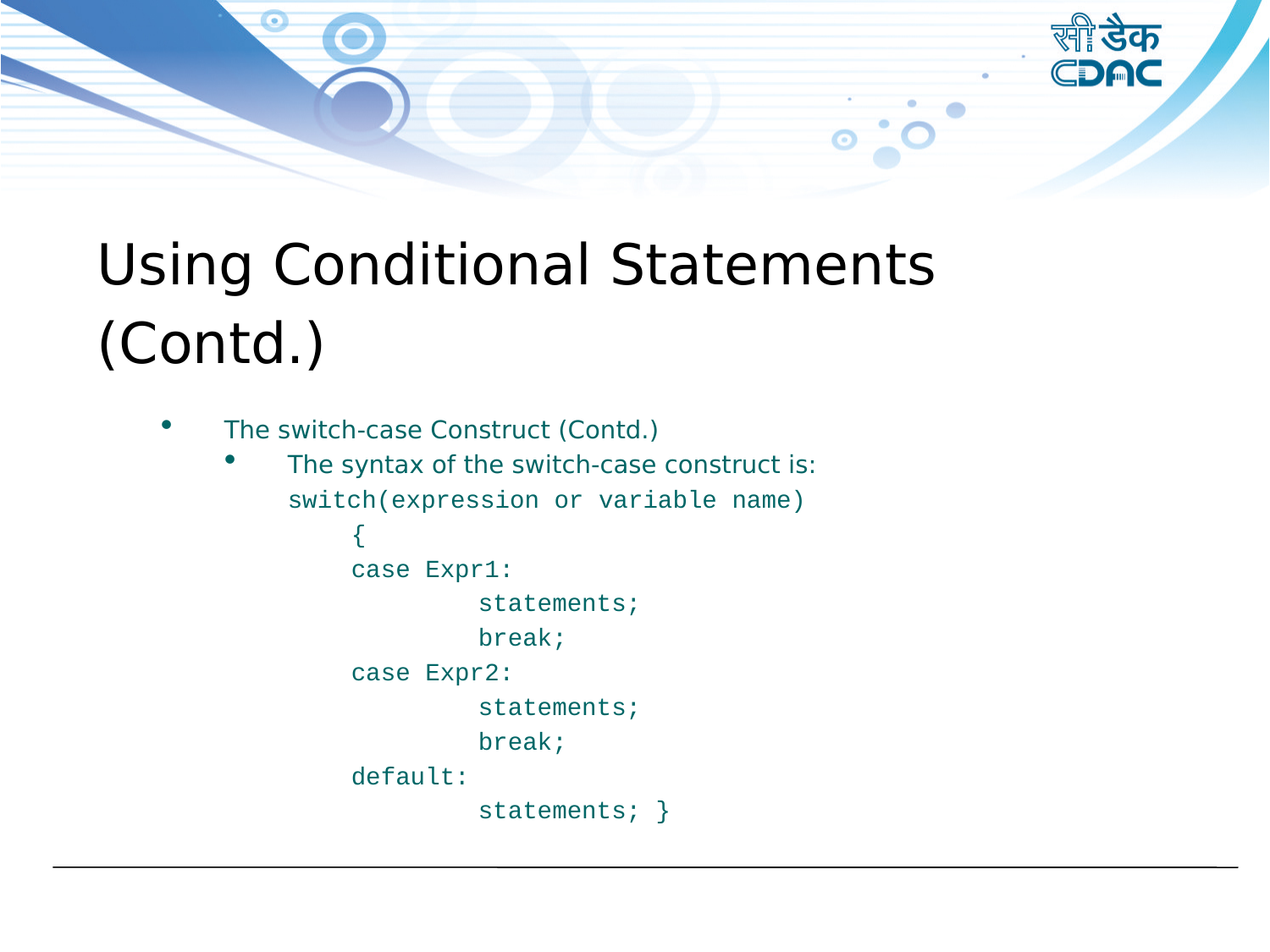

Using Conditional Statements
(Contd.)

The switch-case Construct (Contd.)
The syntax of the switch-case construct is:
switch(expression or variable name)
	{
	case Expr1:
		statements;
		break;
	case Expr2:
		statements;
		break;
	default:
		statements; }